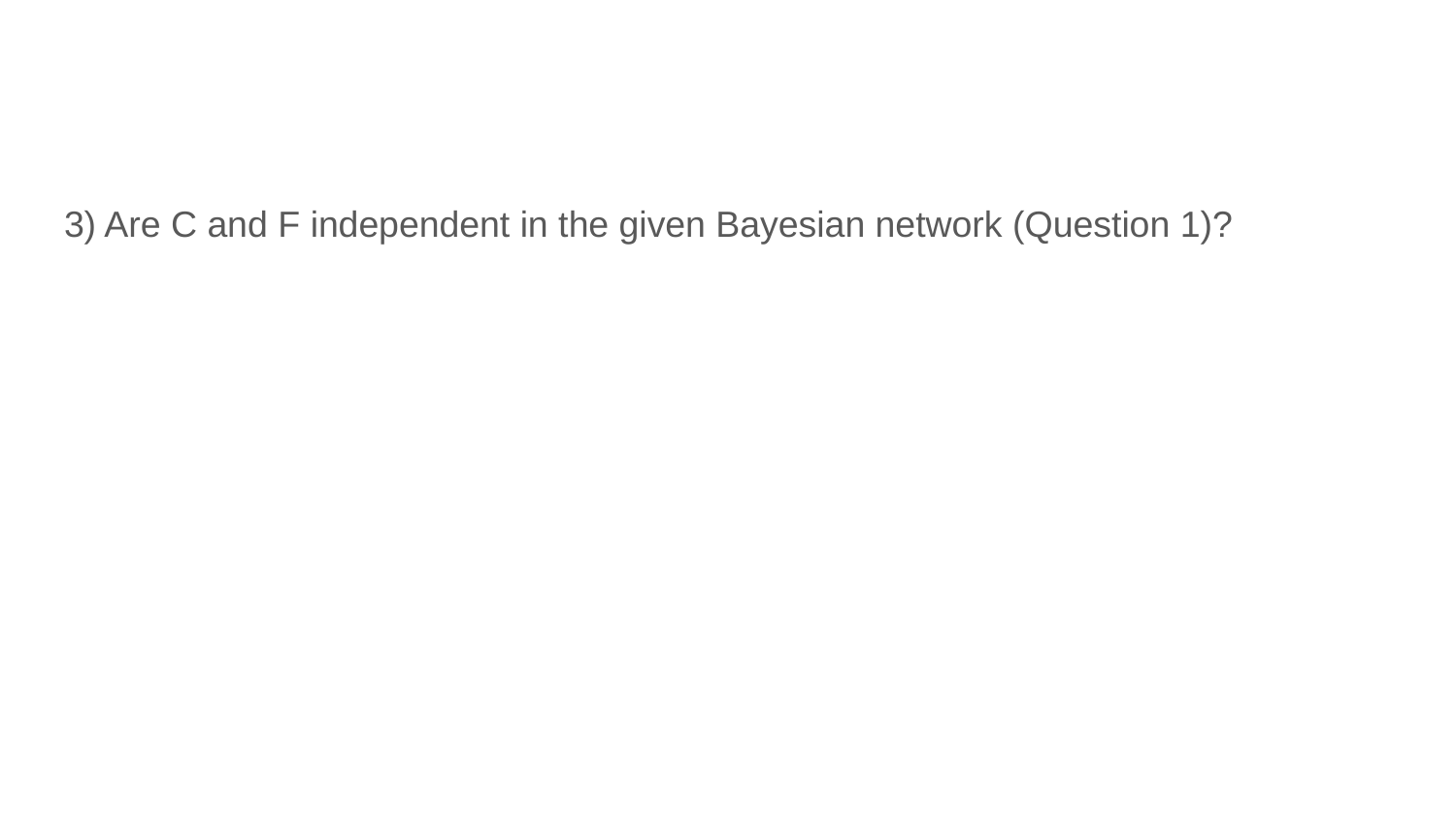

#
3) Are C and F independent in the given Bayesian network (Question 1)?